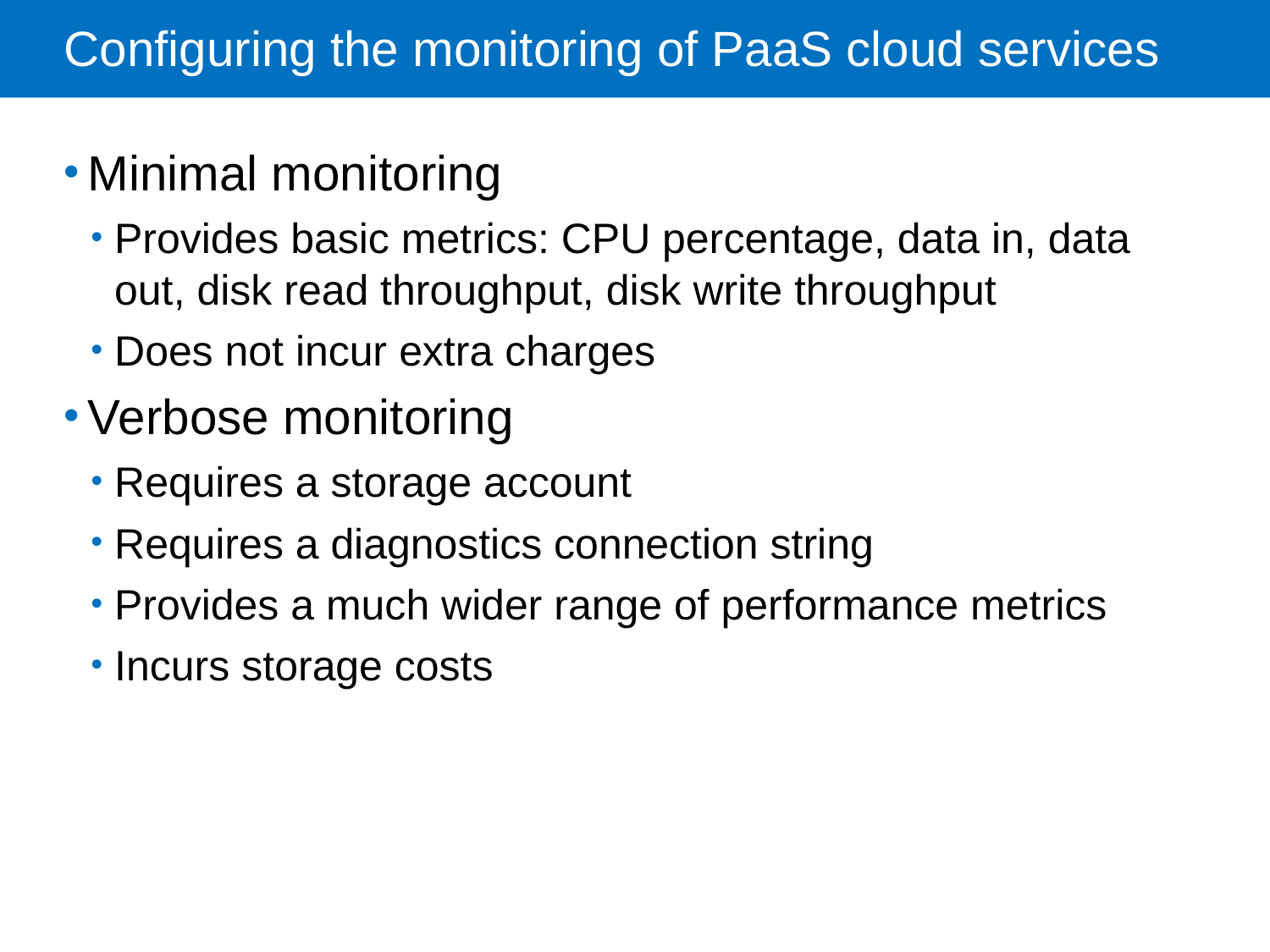

# Configuring the monitoring of PaaS cloud services
Minimal monitoring
Provides basic metrics: CPU percentage, data in, data out, disk read throughput, disk write throughput
Does not incur extra charges
Verbose monitoring
Requires a storage account
Requires a diagnostics connection string
Provides a much wider range of performance metrics
Incurs storage costs